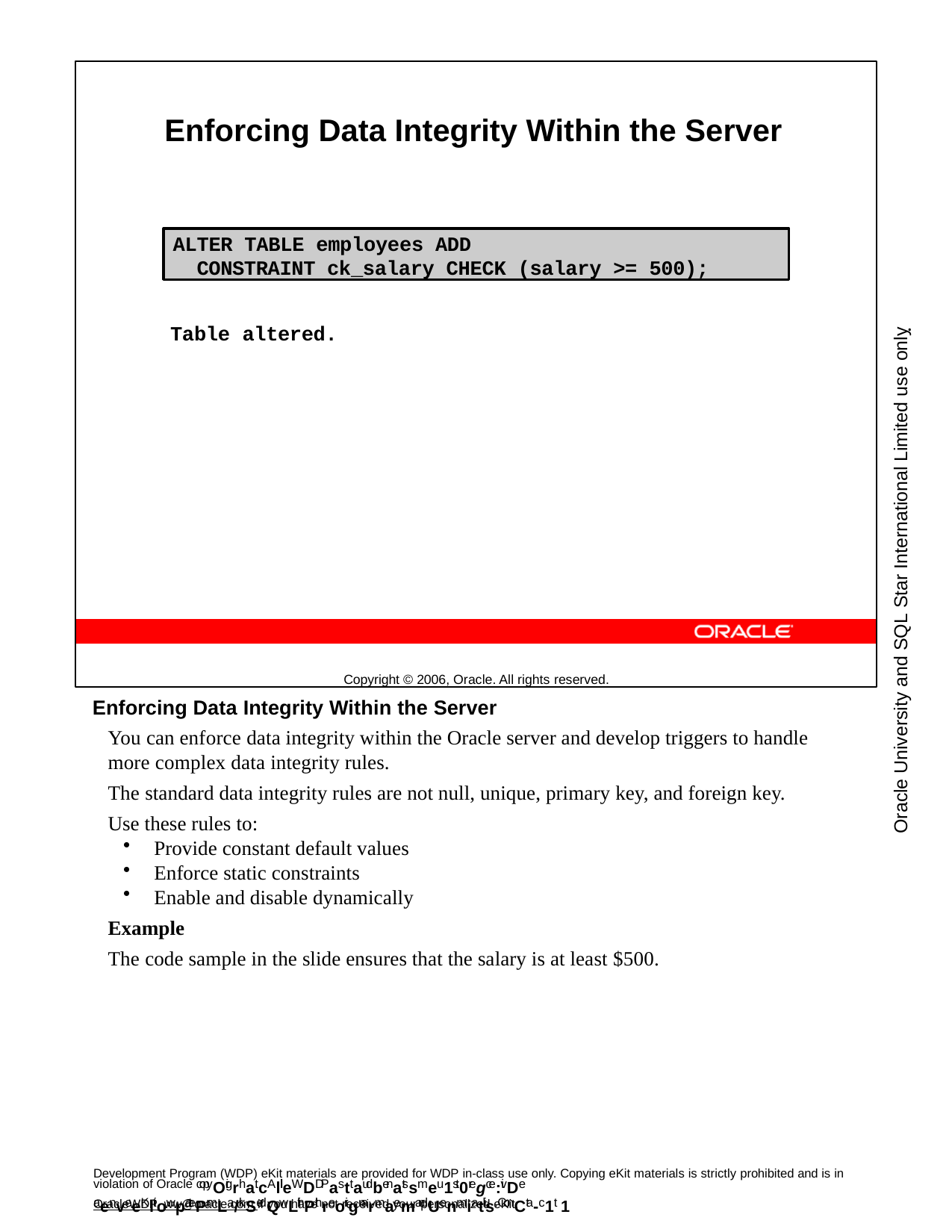

Enforcing Data Integrity Within the Server

Table altered.

Copyright © 2006, Oracle. All rights reserved.
ALTER TABLE employees ADD
CONSTRAINT ck_salary CHECK (salary >= 500);
Oracle University and SQL Star International Limited use onlyฺ

Enforcing Data Integrity Within the Server
You can enforce data integrity within the Oracle server and develop triggers to handle  more complex data integrity rules.
The standard data integrity rules are not null, unique, primary key, and foreign key.  Use these rules to:
Provide constant default values
Enforce static constraints
Enable and disable dynamically
Example
The code sample in the slide ensures that the salary is at least $500.
Development Program (WDP) eKit materials are provided for WDP in-class use only. Copying eKit materials is strictly prohibited and is in
violation of Oracle copyOrigrhat.cAllleWDDPasttaudbenatssmeu1st0regce:ivDe aenveeKlitowpatePrmLa/rkSedQwLithPthreoir gnarmaemandUenmiatils. ConCta-c1t 1
OracleWDP_ww@oracle.com if you have not received your personalized eKit.